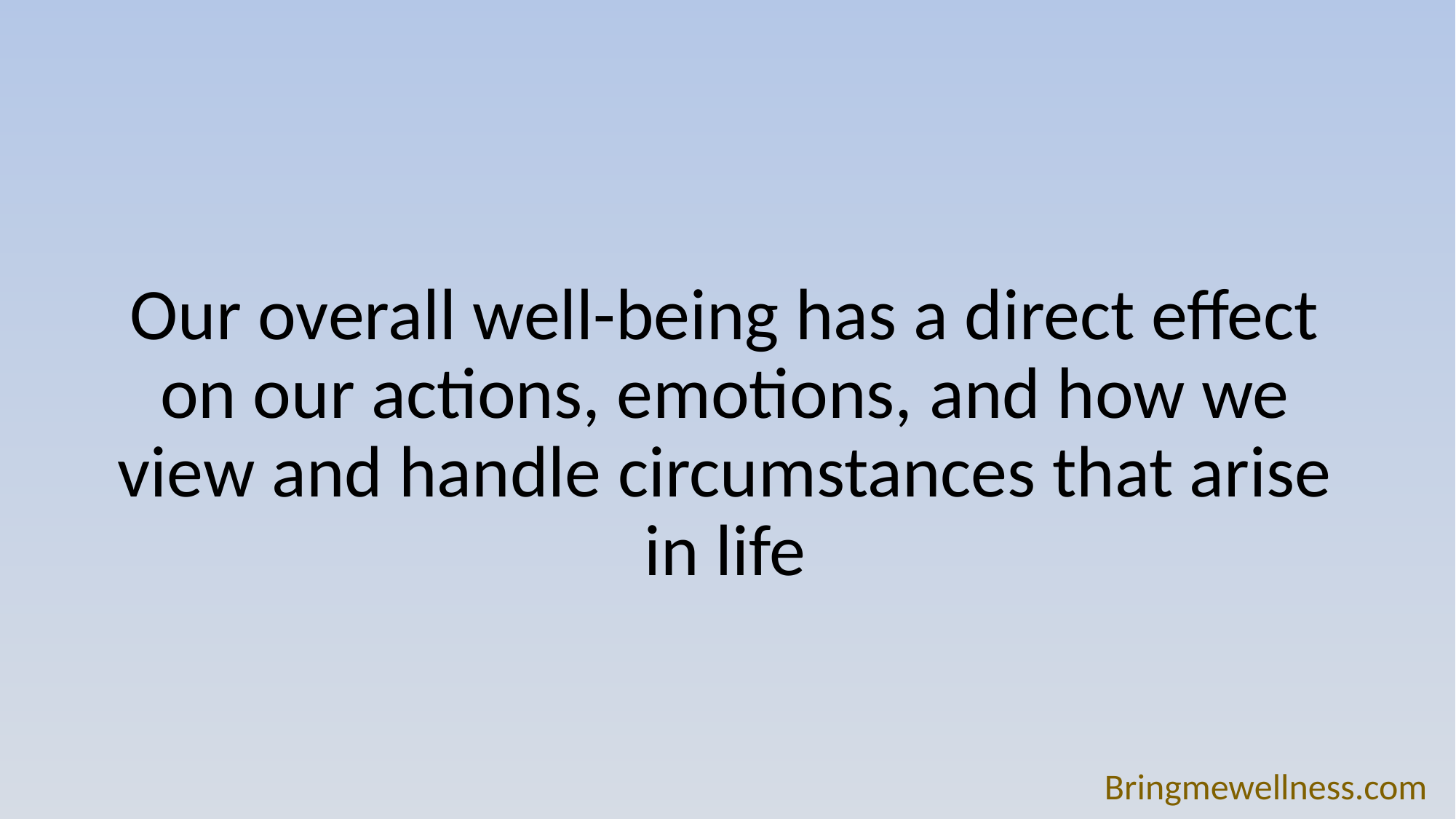

# Our overall well-being has a direct effect on our actions, emotions, and how we view and handle circumstances that arise in life
Bringmewellness.com